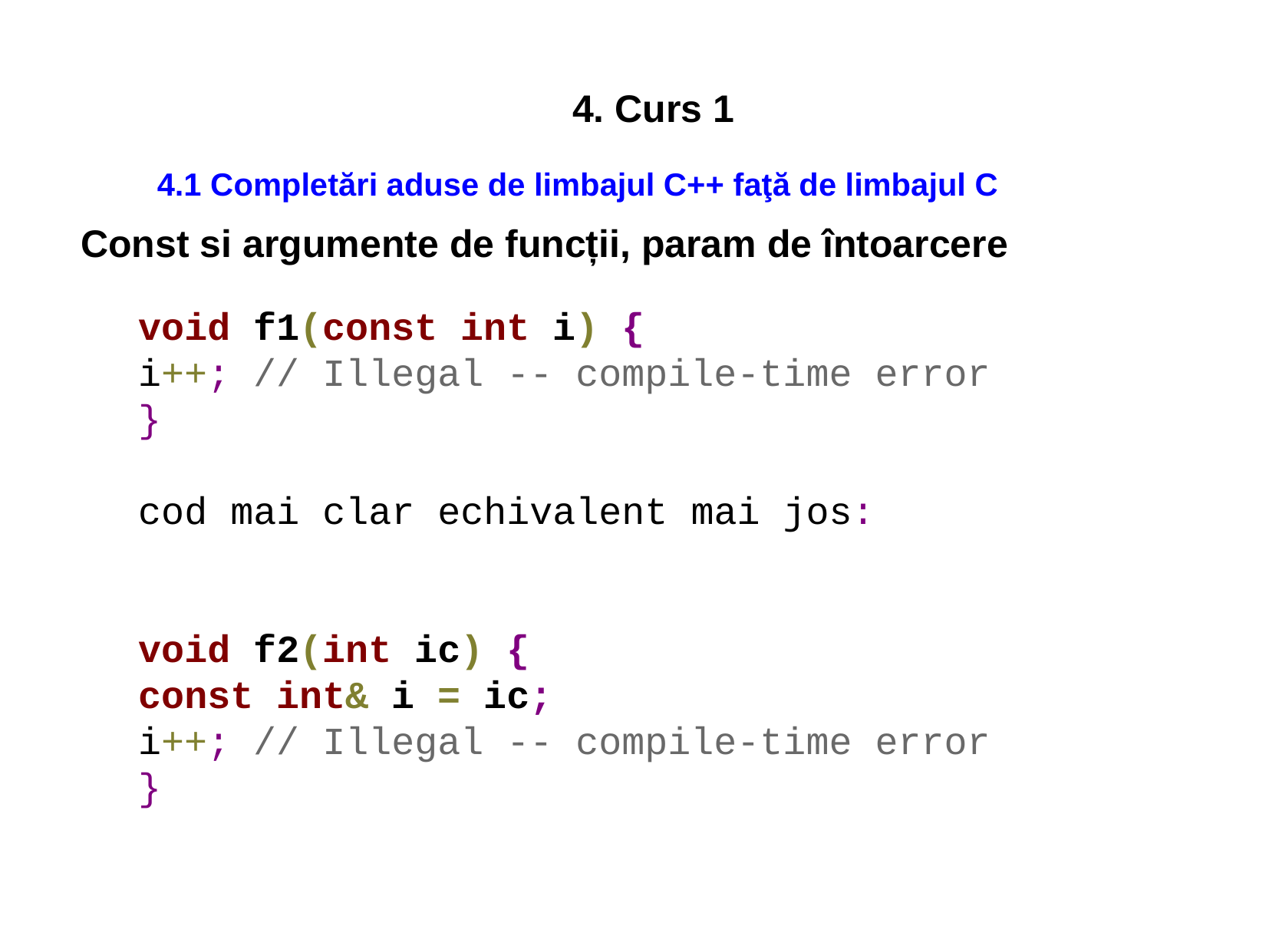

4. Curs 1
4.1 Completări aduse de limbajul C++ faţă de limbajul C
Const si argumente de funcții, param de întoarcere
void f1(const int i) {
i++; // Illegal -- compile-time error
}

cod mai clar echivalent mai jos:

void f2(int ic) {
const int& i = ic;
i++; // Illegal -- compile-time error
}